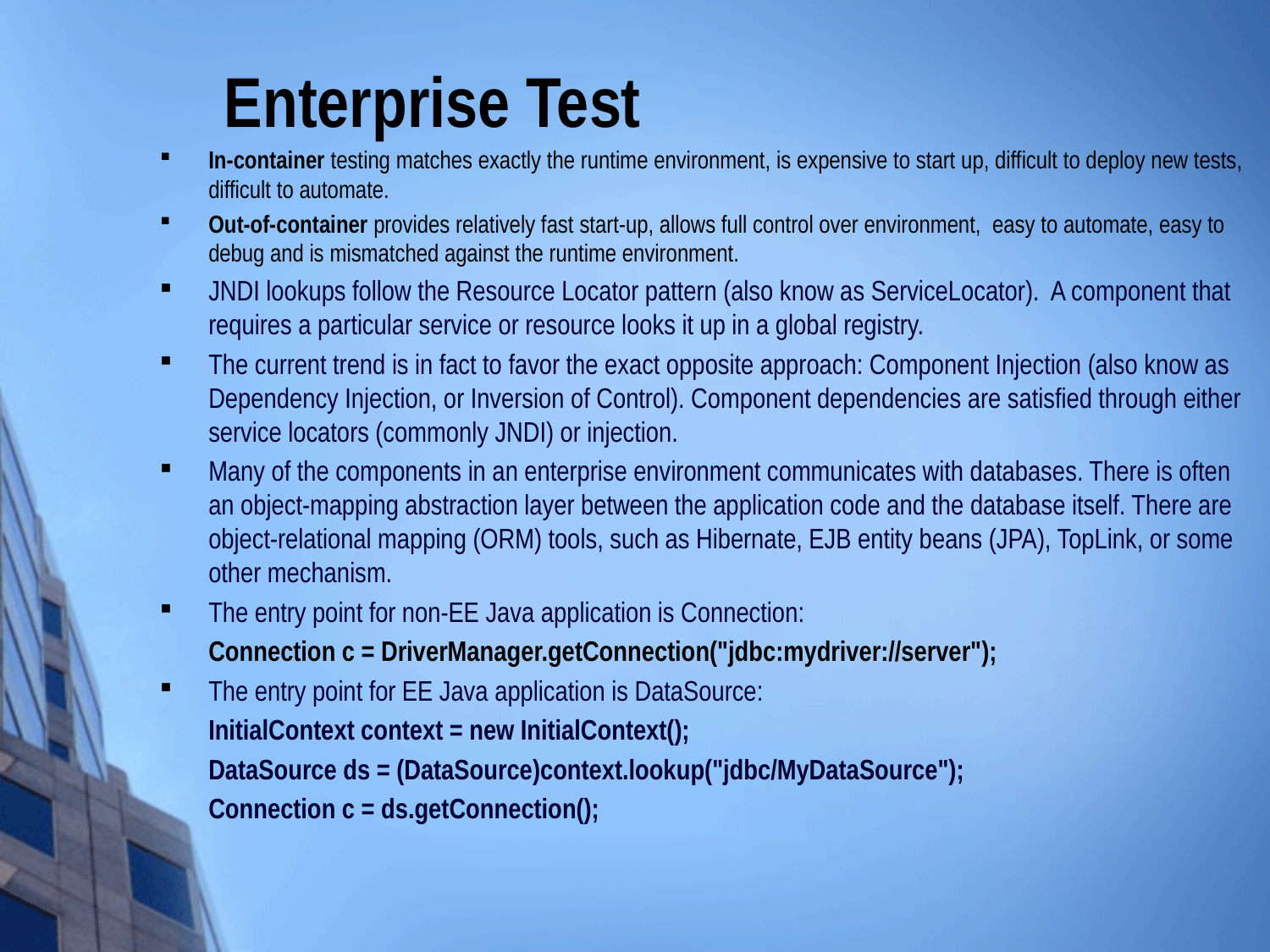

# Enterprise Test
In-container testing matches exactly the runtime environment, is expensive to start up, difficult to deploy new tests, difficult to automate.
Out-of-container provides relatively fast start-up, allows full control over environment,  easy to automate, easy to debug and is mismatched against the runtime environment.
JNDI lookups follow the Resource Locator pattern (also know as ServiceLocator).  A component that requires a particular service or resource looks it up in a global registry.
The current trend is in fact to favor the exact opposite approach: Component Injection (also know as Dependency Injection, or Inversion of Control). Component dependencies are satisfied through either service locators (commonly JNDI) or injection.
Many of the components in an enterprise environment communicates with databases. There is often an object-mapping abstraction layer between the application code and the database itself. There are object-relational mapping (ORM) tools, such as Hibernate, EJB entity beans (JPA), TopLink, or some other mechanism.
The entry point for non-EE Java application is Connection:
	Connection c = DriverManager.getConnection("jdbc:mydriver://server");
The entry point for EE Java application is DataSource:
	InitialContext context = new InitialContext();
	DataSource ds = (DataSource)context.lookup("jdbc/MyDataSource");
	Connection c = ds.getConnection();